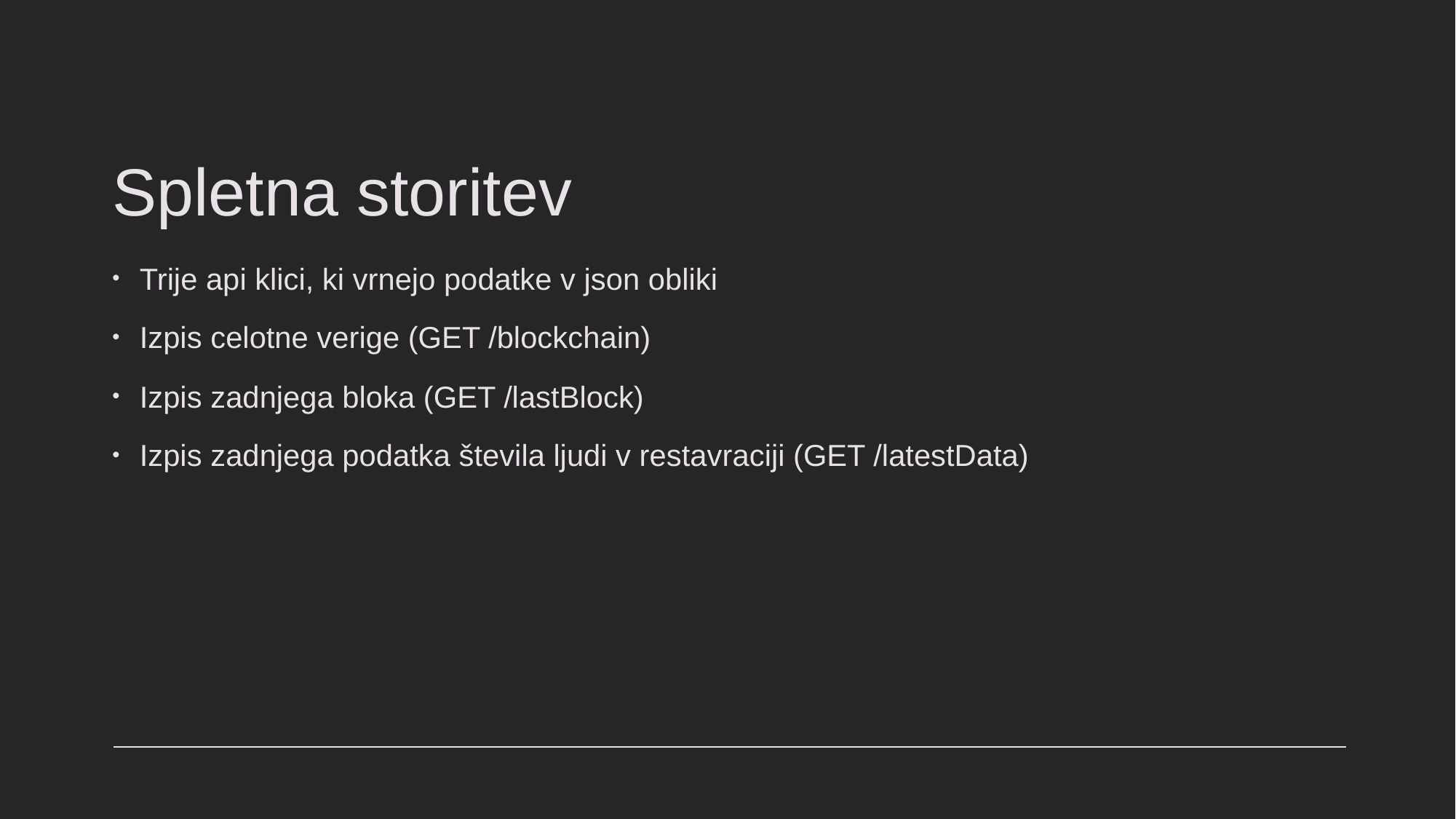

# Spletna storitev
Trije api klici, ki vrnejo podatke v json obliki
Izpis celotne verige (GET /blockchain)
Izpis zadnjega bloka (GET /lastBlock)
Izpis zadnjega podatka števila ljudi v restavraciji (GET /latestData)